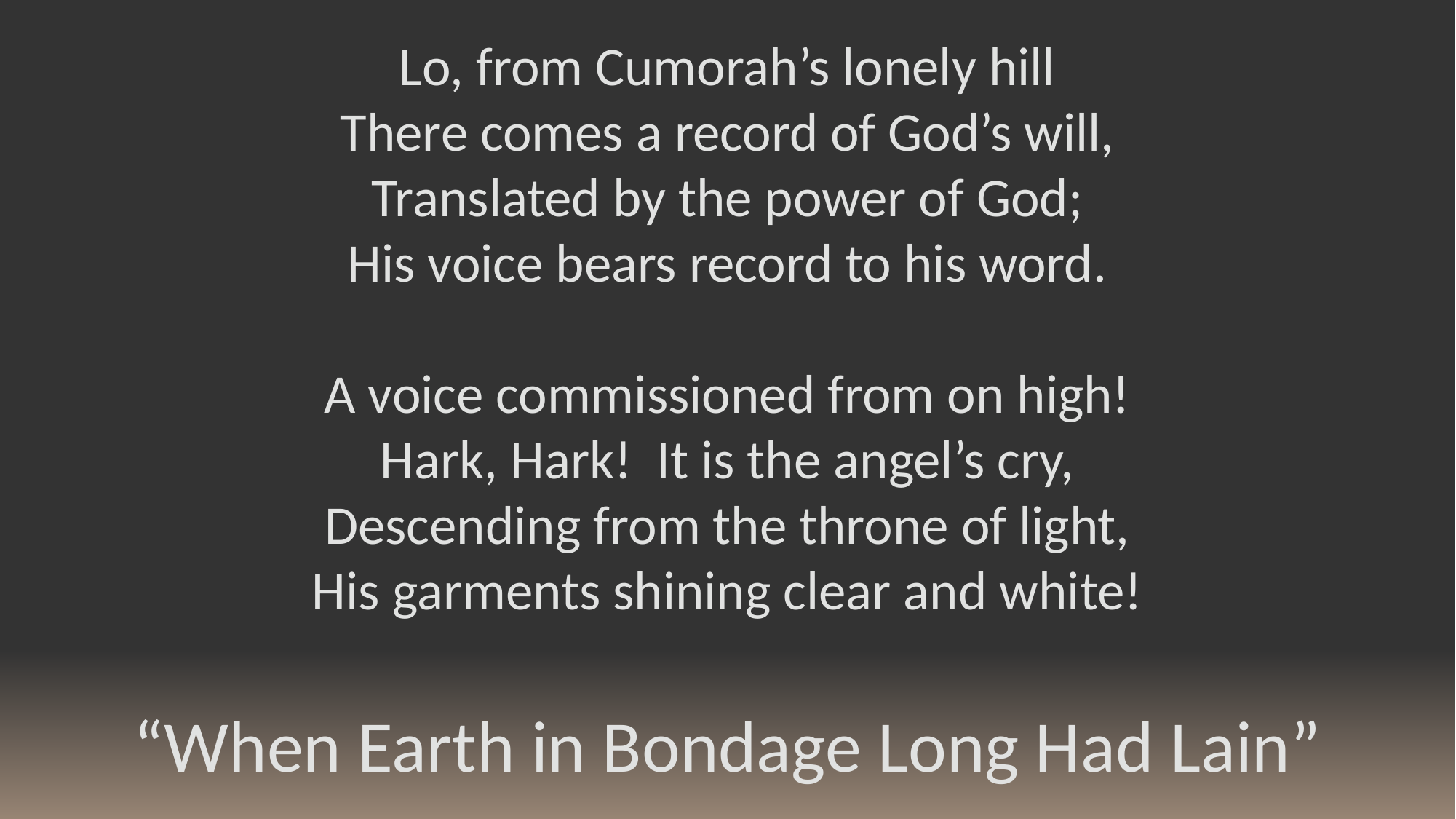

Lo, from Cumorah’s lonely hill
There comes a record of God’s will,
Translated by the power of God;
His voice bears record to his word.

A voice commissioned from on high!
Hark, Hark!  It is the angel’s cry,
Descending from the throne of light,
His garments shining clear and white!

“When Earth in Bondage Long Had Lain”